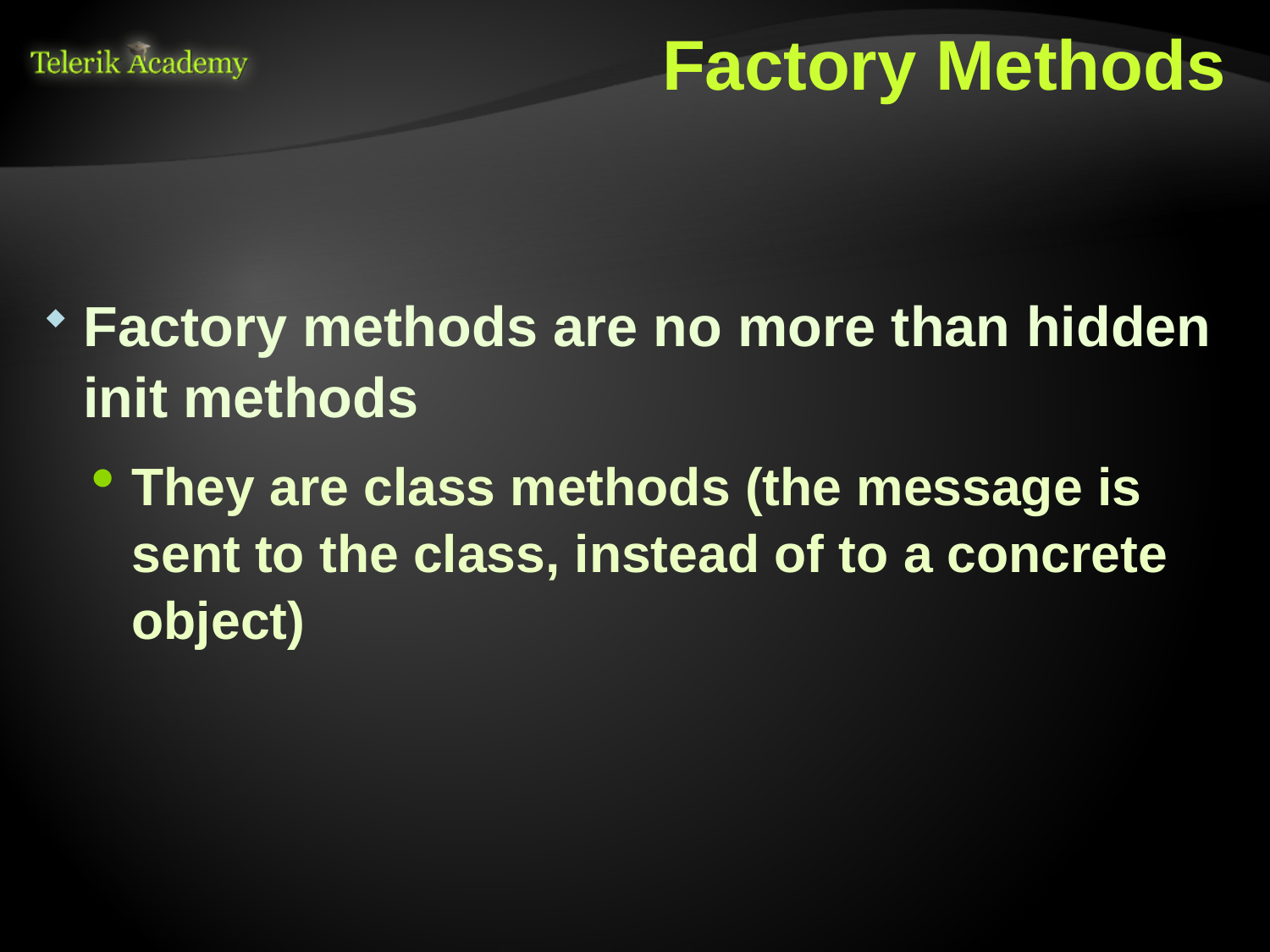

# Factory Methods
Factory methods are no more than hidden init methods
They are class methods (the message is sent to the class, instead of to a concrete object)